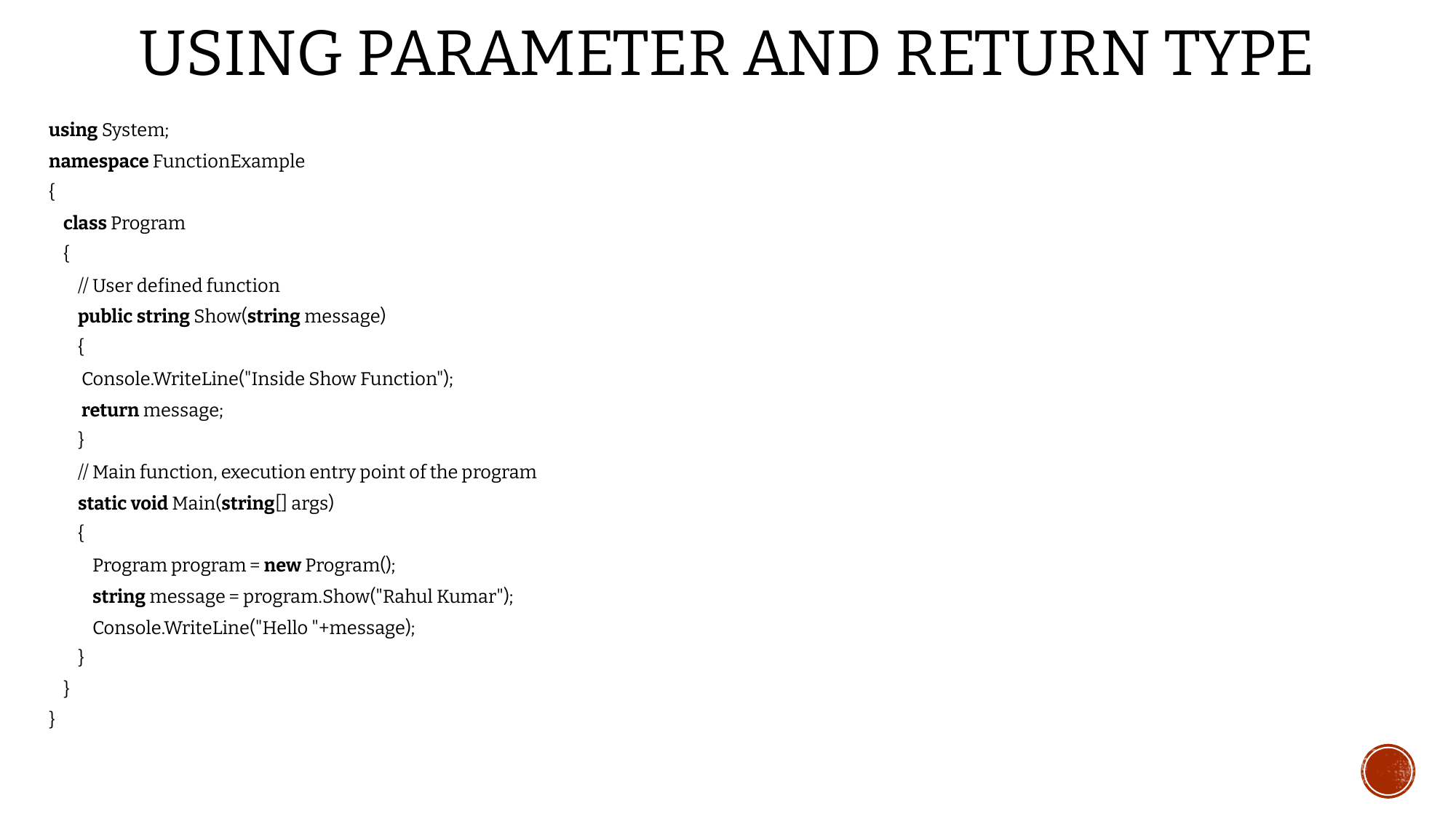

# using parameter and return type
using System;
namespace FunctionExample
{
    class Program
    {
        // User defined function
        public string Show(string message)
        {
         Console.WriteLine("Inside Show Function");
         return message;
        }
        // Main function, execution entry point of the program
        static void Main(string[] args)
        {
            Program program = new Program();
            string message = program.Show("Rahul Kumar");
            Console.WriteLine("Hello "+message);
        }
    }
}